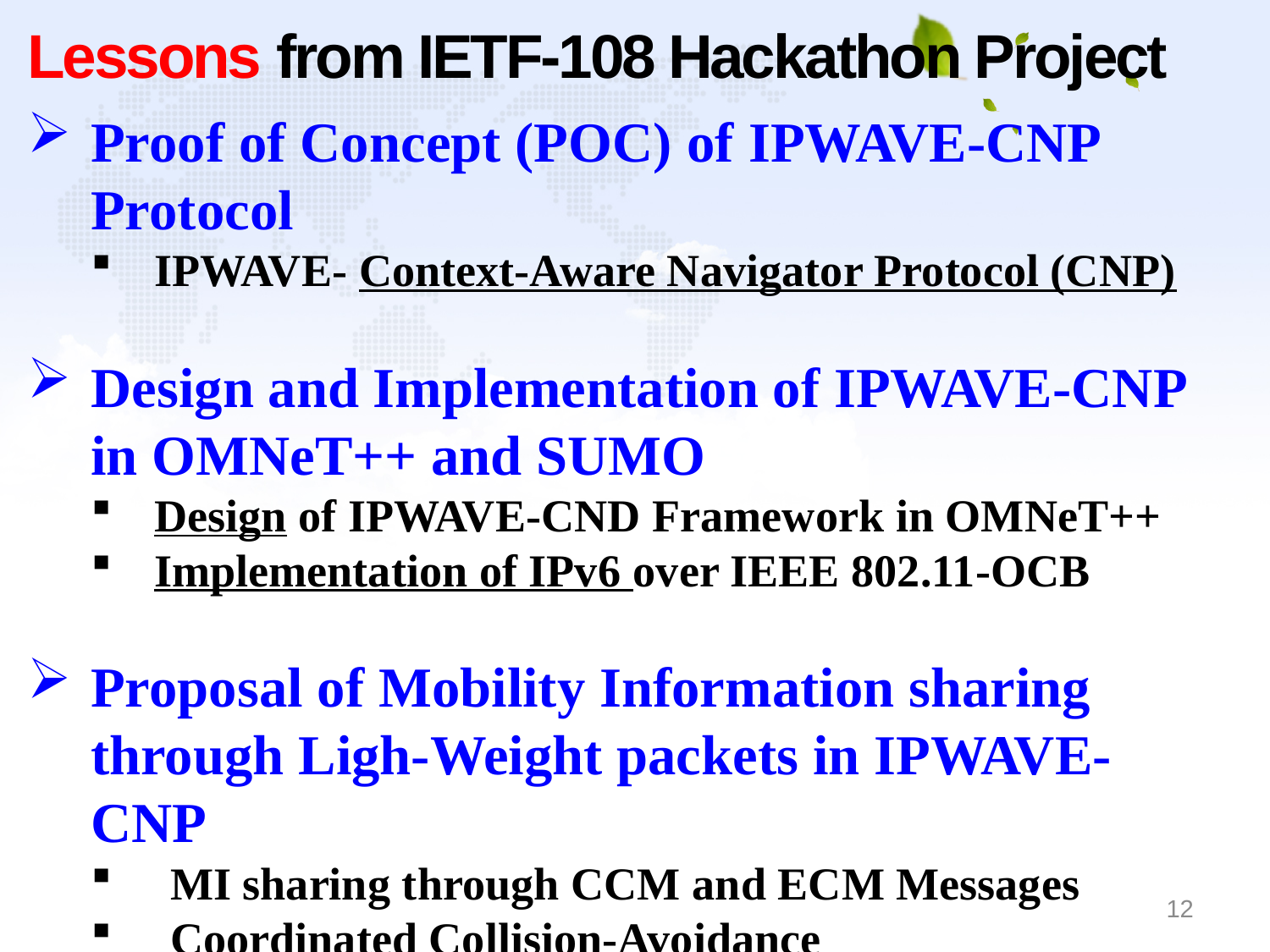

Lessons from IETF-108 Hackathon Project

Proof of Concept (POC) of IPWAVE-CNP Protocol
IPWAVE- Context-Aware Navigator Protocol (CNP)

Design and Implementation of IPWAVE-CNP in OMNeT++ and SUMO
Design of IPWAVE-CND Framework in OMNeT++
Implementation of IPv6 over IEEE 802.11-OCB

Proposal of Mobility Information sharing through Ligh-Weight packets in IPWAVE-CNP
MI sharing through CCM and ECM Messages
Coordinated Collision-Avoidance

12